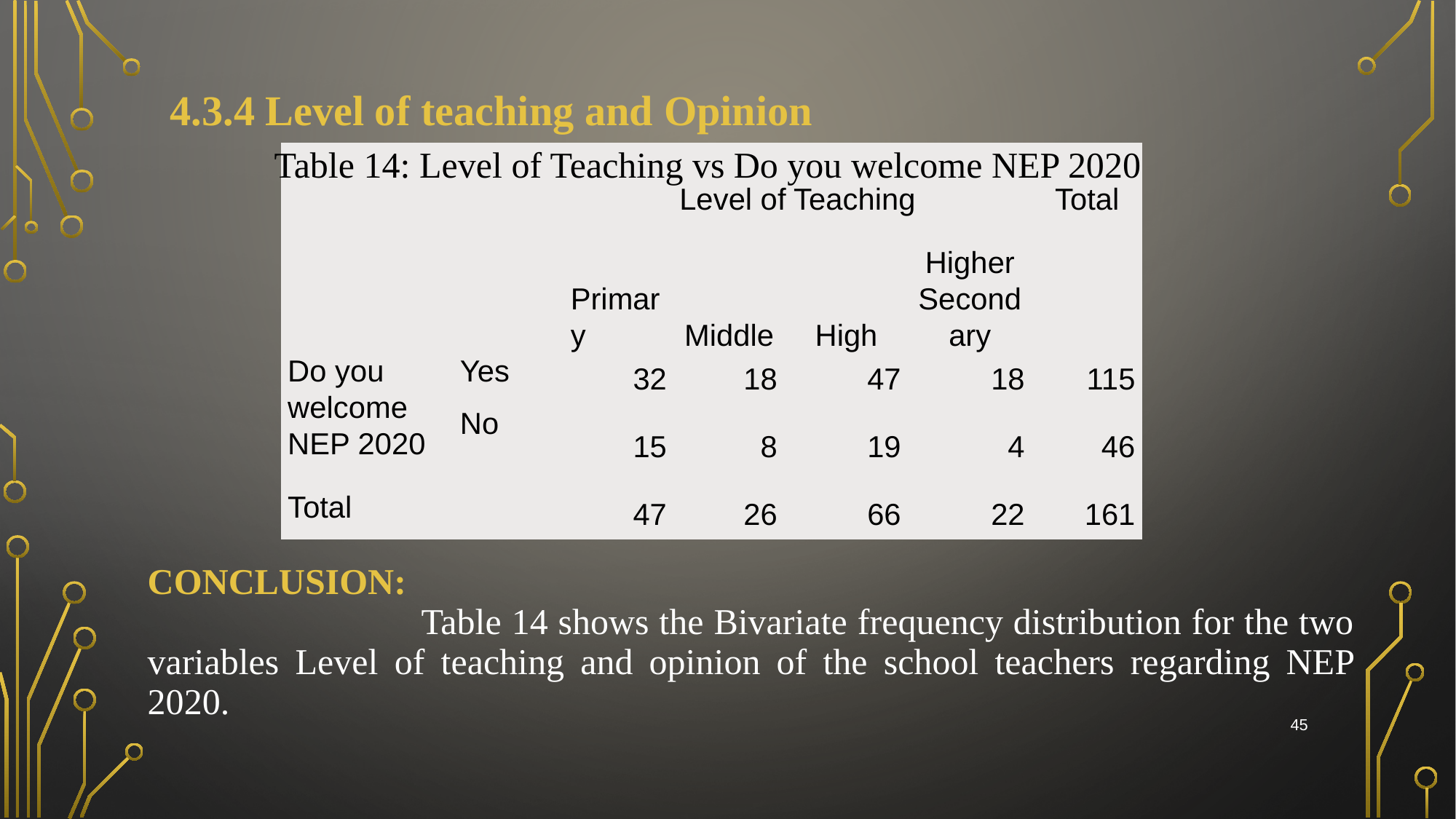

4.3.4 Level of teaching and Opinion
Table 14: Level of Teaching vs Do you welcome NEP 2020
|  |  | Level of Teaching |  |  |  | Total |
| --- | --- | --- | --- | --- | --- | --- |
|  |  | Primary | Middle | High | Higher Secondary |  |
| Do you welcome NEP 2020 | Yes | 32 | 18 | 47 | 18 | 115 |
|  | No | 15 | 8 | 19 | 4 | 46 |
| Total |  | 47 | 26 | 66 | 22 | 161 |
| CONCLUSION: Table 14 shows the Bivariate frequency distribution for the two variables Level of teaching and opinion of the school teachers regarding NEP 2020. |
| --- |
45